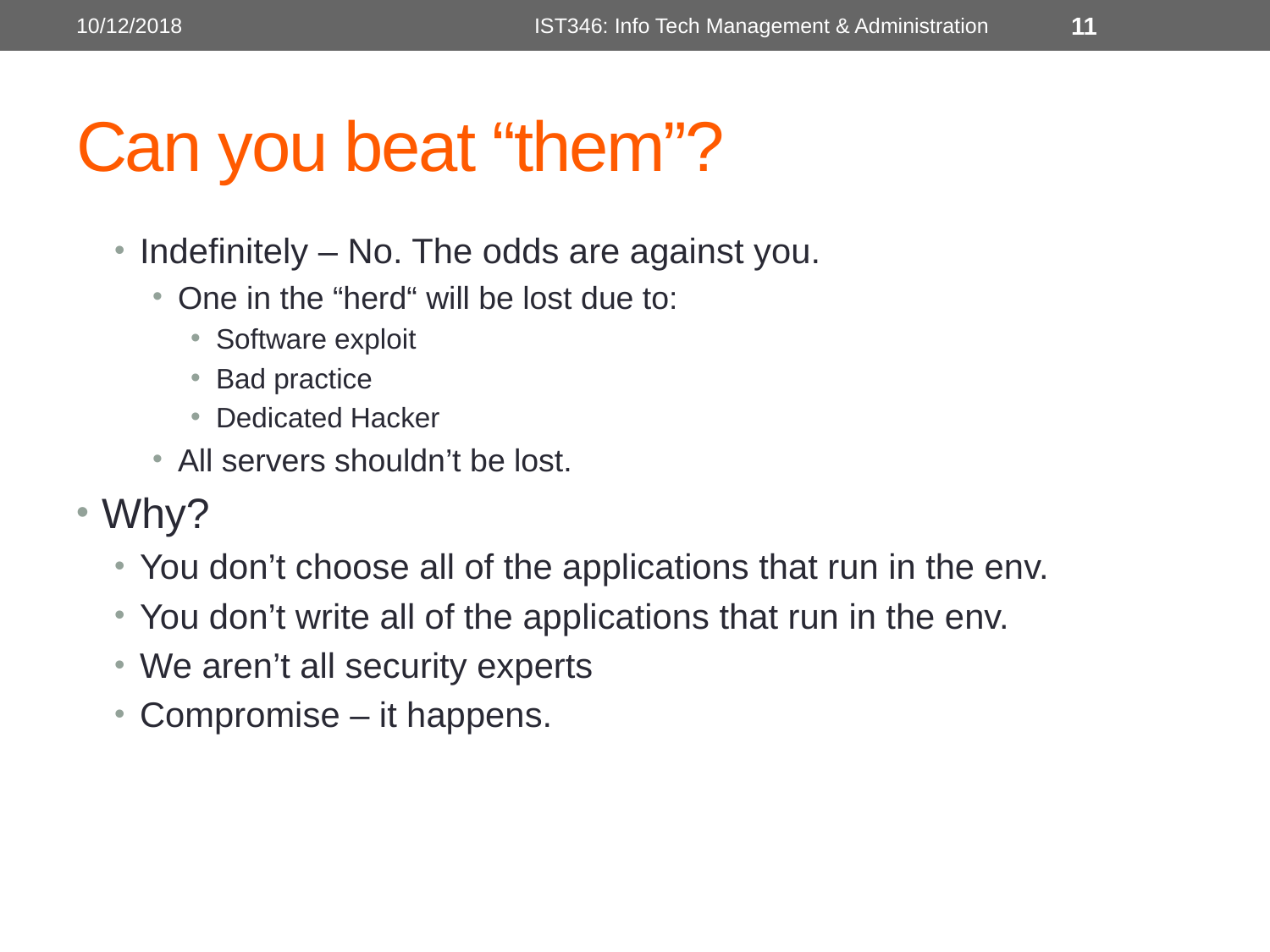

10/12/2018
IST346: Info Tech Management & Administration
11
# Can you beat “them”?
Indefinitely – No. The odds are against you.
One in the “herd“ will be lost due to:
Software exploit
Bad practice
Dedicated Hacker
All servers shouldn’t be lost.
Why?
You don’t choose all of the applications that run in the env.
You don’t write all of the applications that run in the env.
We aren’t all security experts
Compromise – it happens.